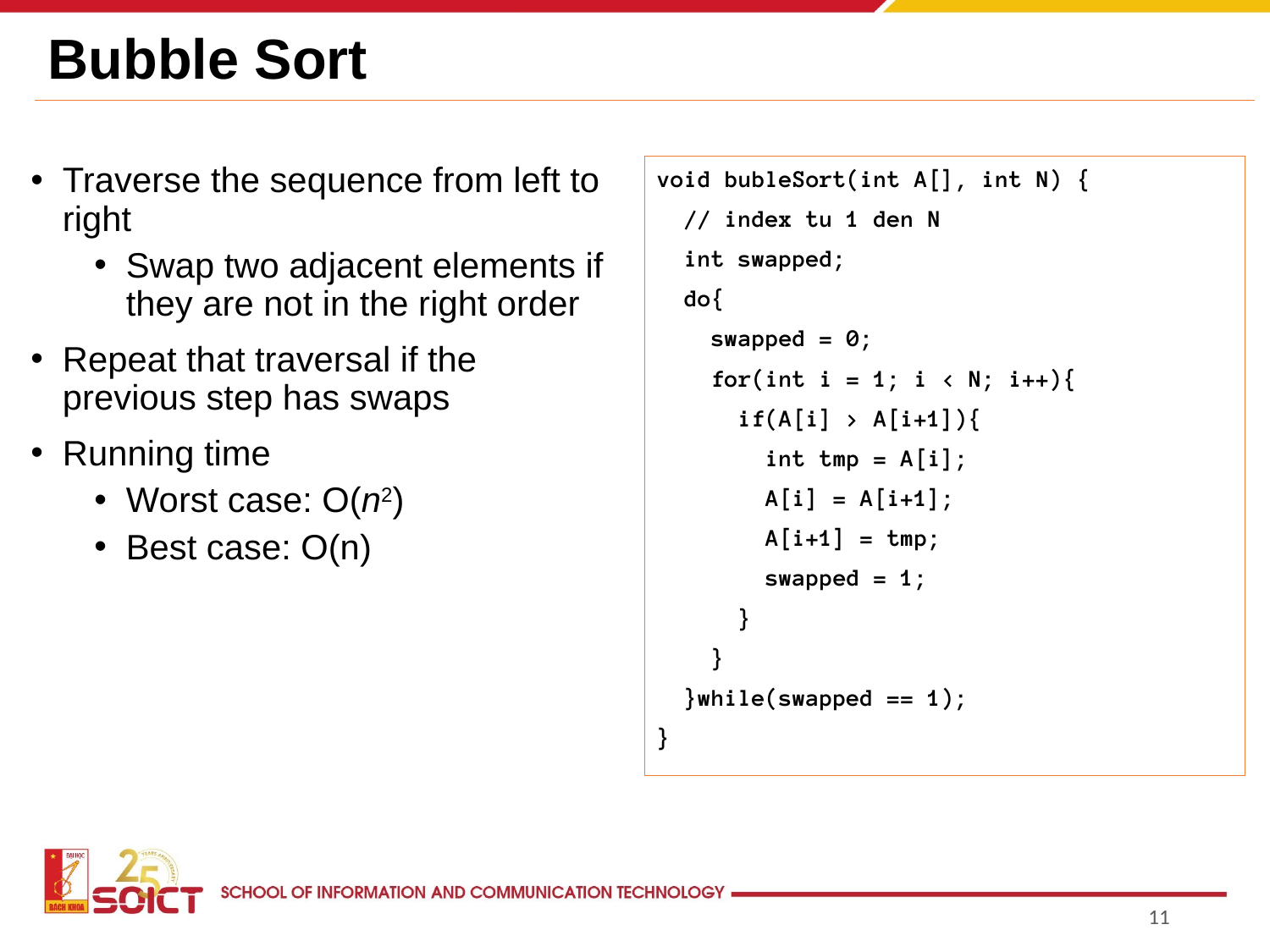

# Bubble Sort
Traverse the sequence from left to right
Swap two adjacent elements if they are not in the right order
Repeat that traversal if the previous step has swaps
Running time
Worst case: O(n2)
Best case: O(n)
void bubleSort(int A[], int N) {
  // index tu 1 den N
  int swapped;
  do{
    swapped = 0;
    for(int i = 1; i < N; i++){
      if(A[i] > A[i+1]){
        int tmp = A[i];
        A[i] = A[i+1];
        A[i+1] = tmp;
        swapped = 1;
      }
    }
  }while(swapped == 1);
}
11